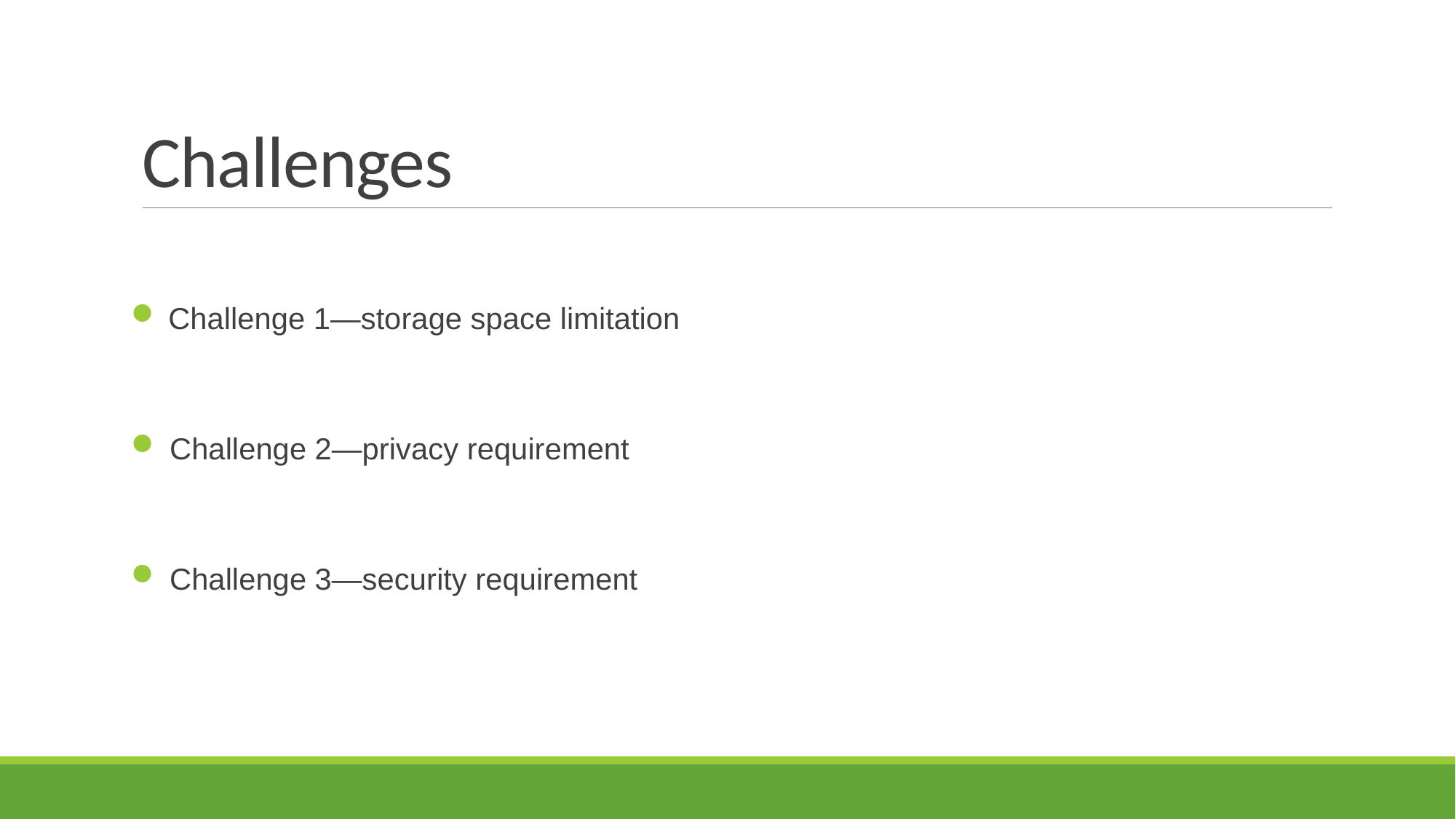

# Challenges
 Challenge 1—storage space limitation
 Challenge 2—privacy requirement
 Challenge 3—security requirement